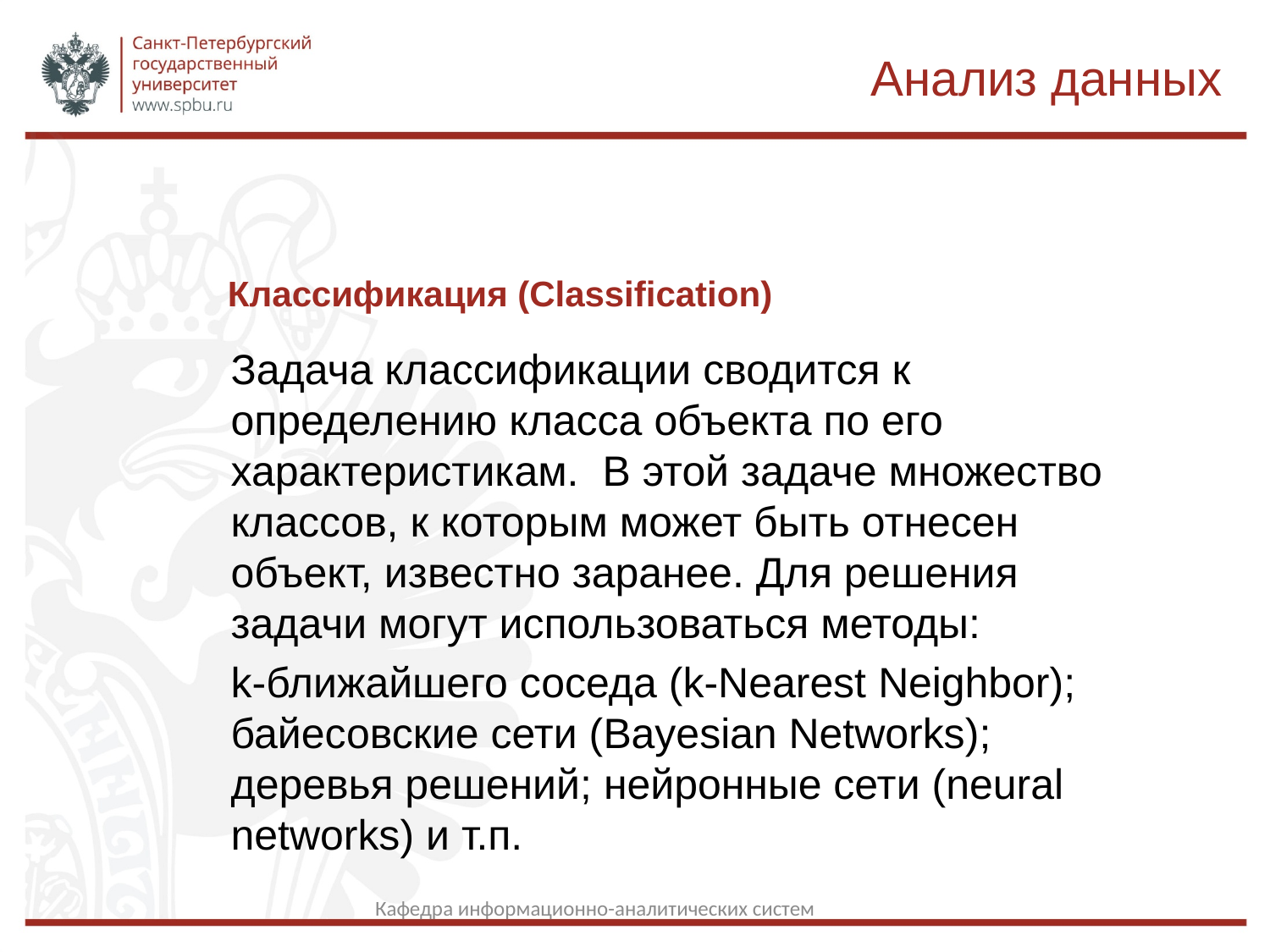

Анализ данных

Классификация (Classification)

Задача классификации сводится к определению класса объекта по его характеристикам.  В этой задаче множество классов, к которым может быть отнесен объект, известно заранее. Для решения задачи могут использоваться методы:
k-ближайшего соседа (k-Nearest Neighbor); байесовские сети (Bayesian Networks); деревья решений; нейронные сети (neural networks) и т.п.
Кафедра информационно-аналитических систем